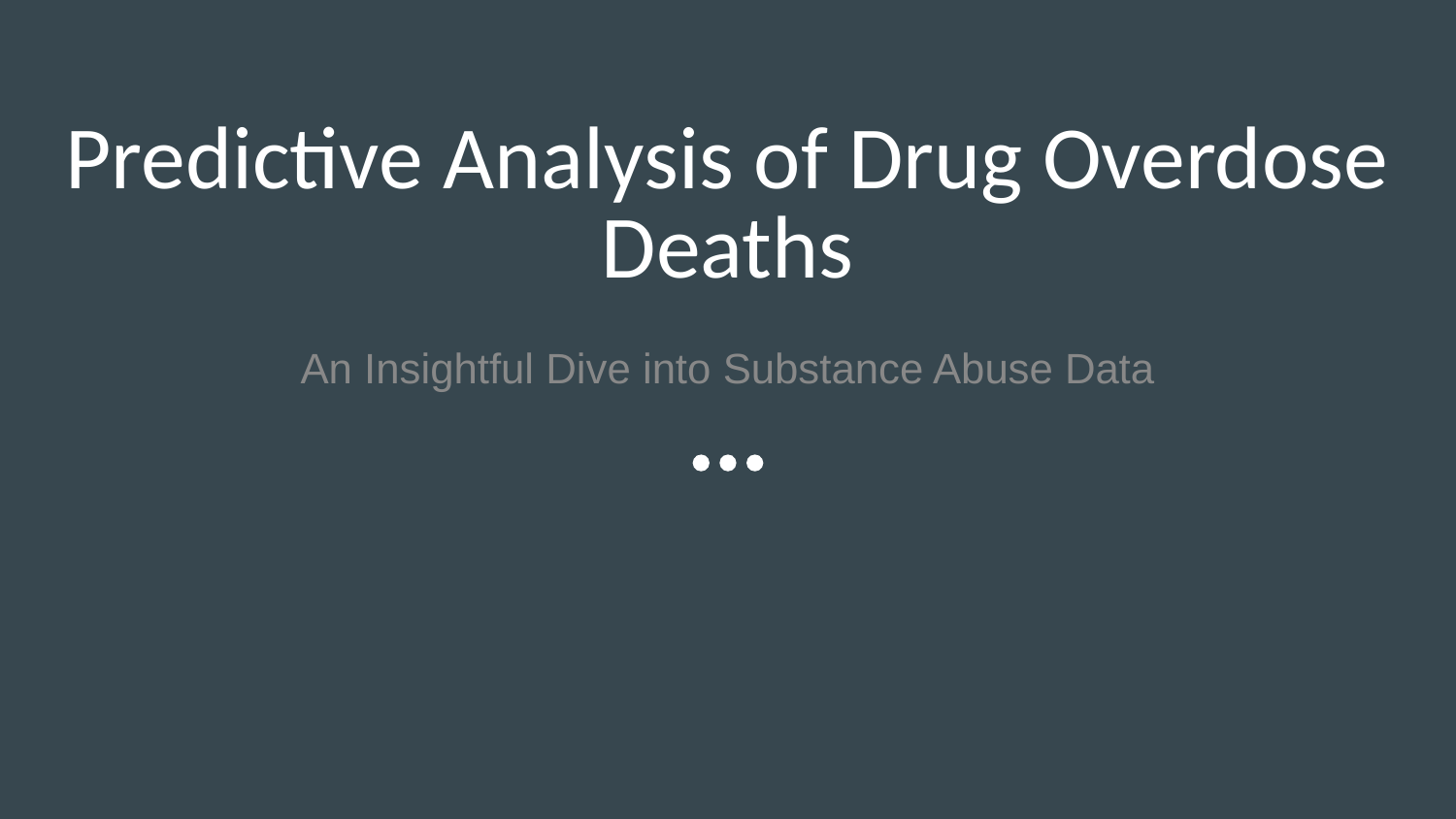

# Predictive Analysis of Drug Overdose Deaths
An Insightful Dive into Substance Abuse Data